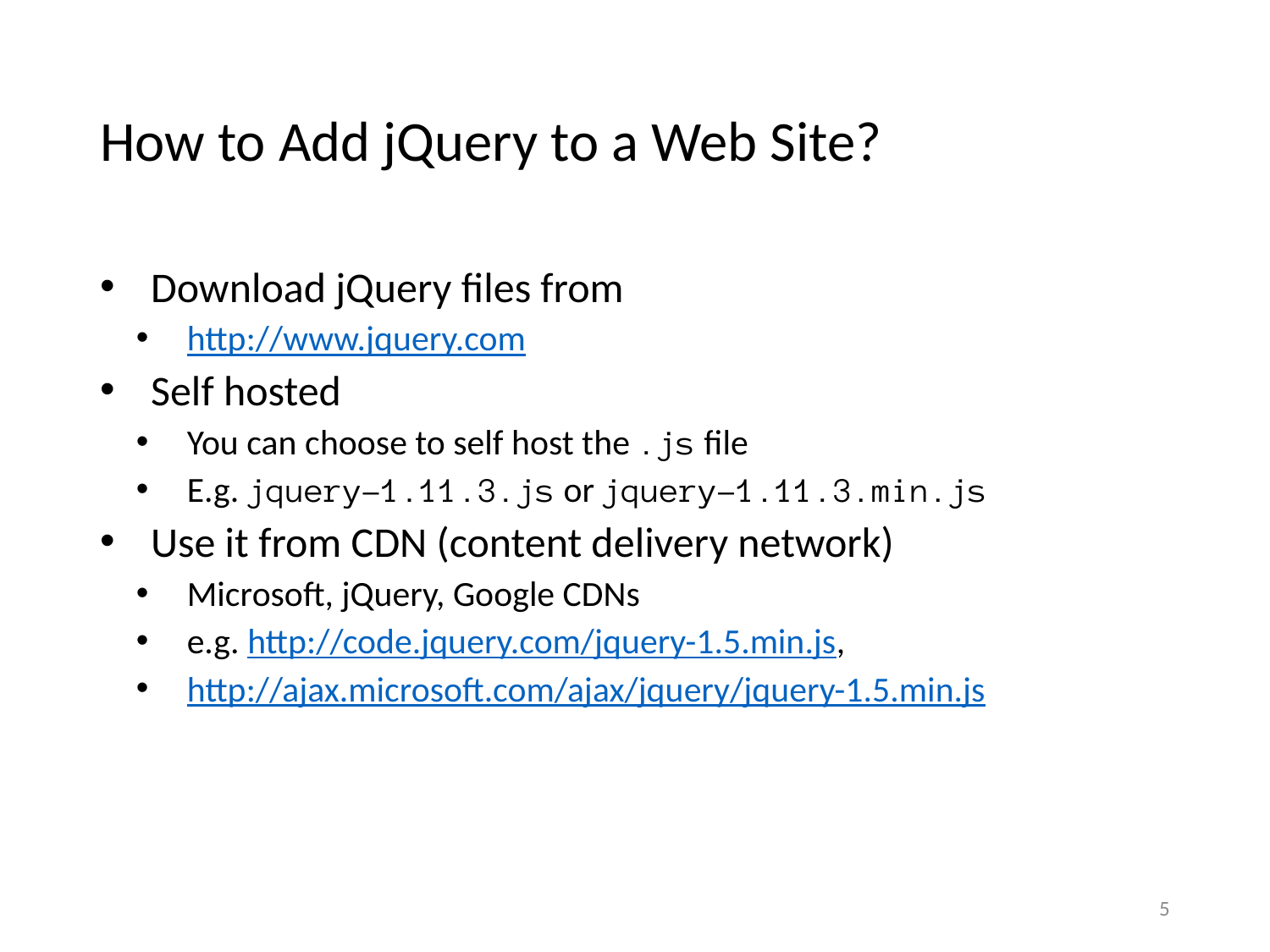

# How to Add jQuery to a Web Site?
Download jQuery files from
http://www.jquery.com
Self hosted
You can choose to self host the .js file
E.g. jquery-1.11.3.js or jquery-1.11.3.min.js
Use it from CDN (content delivery network)
Microsoft, jQuery, Google CDNs
e.g. http://code.jquery.com/jquery-1.5.min.js,
http://ajax.microsoft.com/ajax/jquery/jquery-1.5.min.js
5